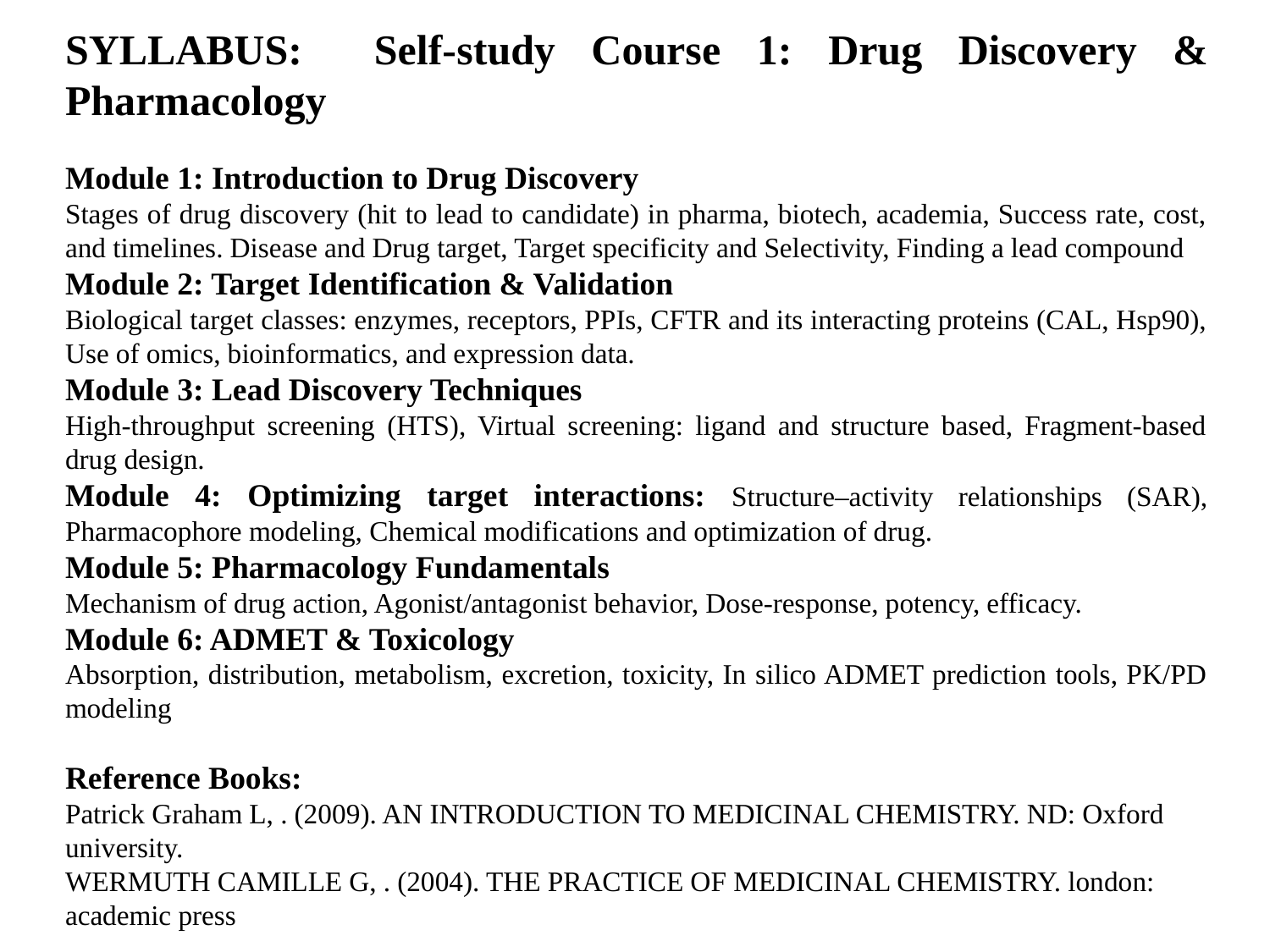

SYLLABUS:  Self-study Course 1: Drug Discovery & Pharmacology

Module 1: Introduction to Drug Discovery
Stages of drug discovery (hit to lead to candidate) in pharma, biotech, academia, Success rate, cost, and timelines. Disease and Drug target, Target specificity and Selectivity, Finding a lead compound
Module 2: Target Identification & Validation
Biological target classes: enzymes, receptors, PPIs, CFTR and its interacting proteins (CAL, Hsp90), Use of omics, bioinformatics, and expression data.
Module 3: Lead Discovery Techniques
High-throughput screening (HTS), Virtual screening: ligand and structure based, Fragment-based drug design.
Module 4: Optimizing target interactions: Structure–activity relationships (SAR), Pharmacophore modeling, Chemical modifications and optimization of drug.
Module 5: Pharmacology Fundamentals
Mechanism of drug action, Agonist/antagonist behavior, Dose-response, potency, efficacy.
Module 6: ADMET & Toxicology
Absorption, distribution, metabolism, excretion, toxicity, In silico ADMET prediction tools, PK/PD modeling

Reference Books:
Patrick Graham L, . (2009). AN INTRODUCTION TO MEDICINAL CHEMISTRY. ND: Oxford university.
WERMUTH CAMILLE G, . (2004). THE PRACTICE OF MEDICINAL CHEMISTRY. london: academic press